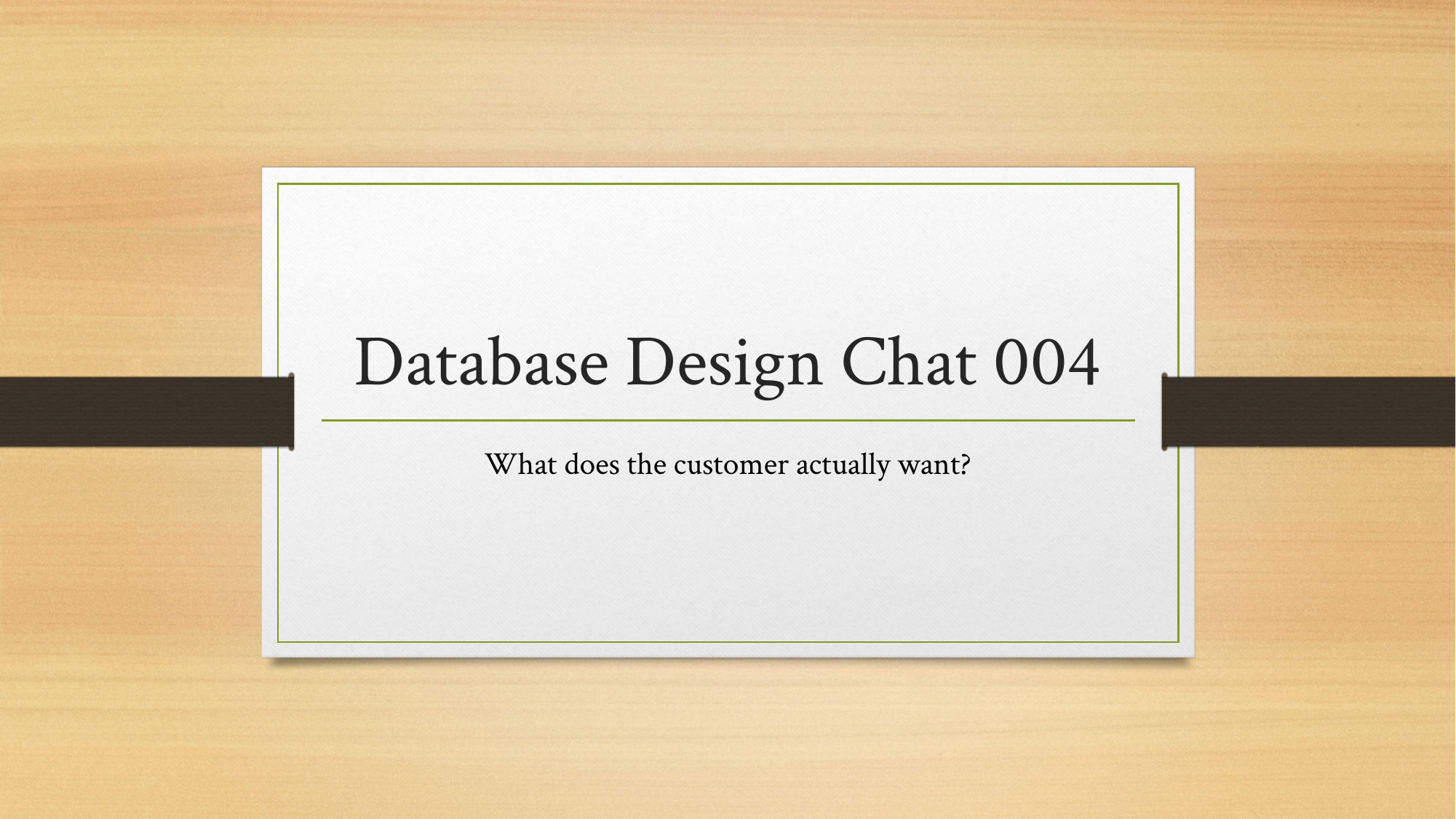

# Database Design Chat 004
What does the customer actually want?